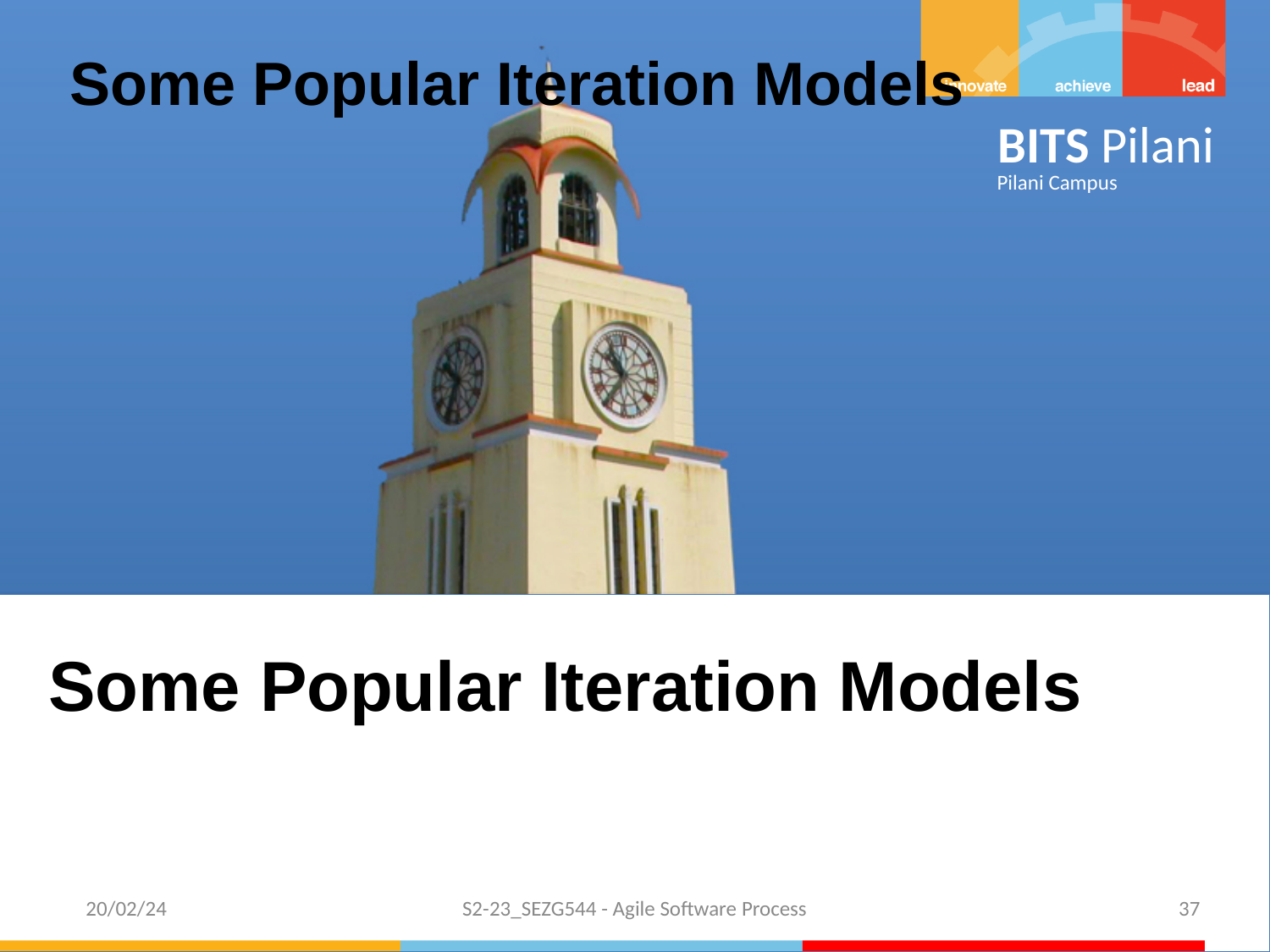

Some Popular Iteration Models
Some Popular Iteration Models
  20/02/24
S2-23_SEZG544 - Agile Software Process
37